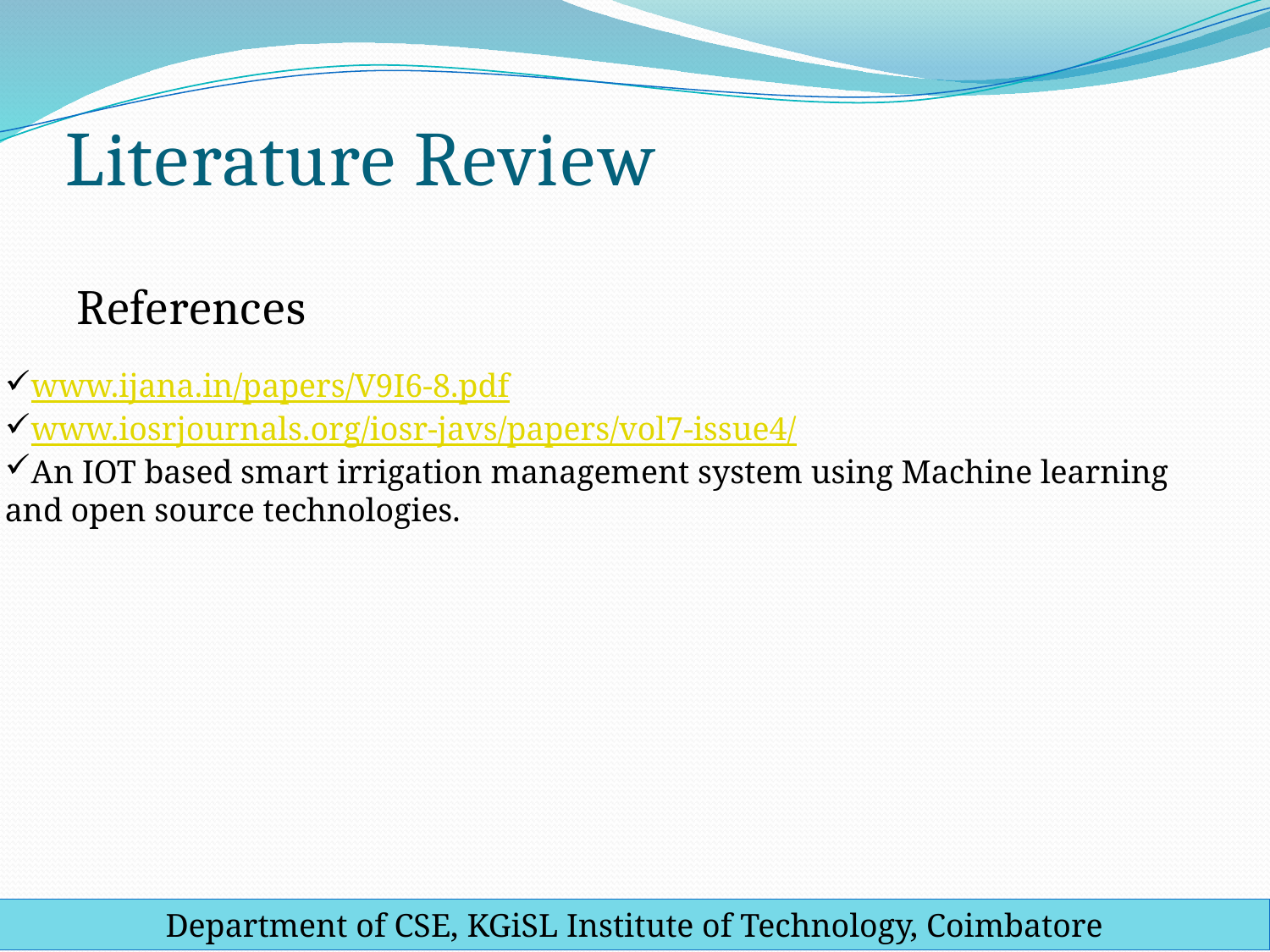

# Literature Review
References
www.ijana.in/papers/V9I6-8.pdf
www.iosrjournals.org/iosr-javs/papers/vol7-issue4/
An IOT based smart irrigation management system using Machine learning
and open source technologies.
Department of CSE, KGiSL Institute of Technology, Coimbatore